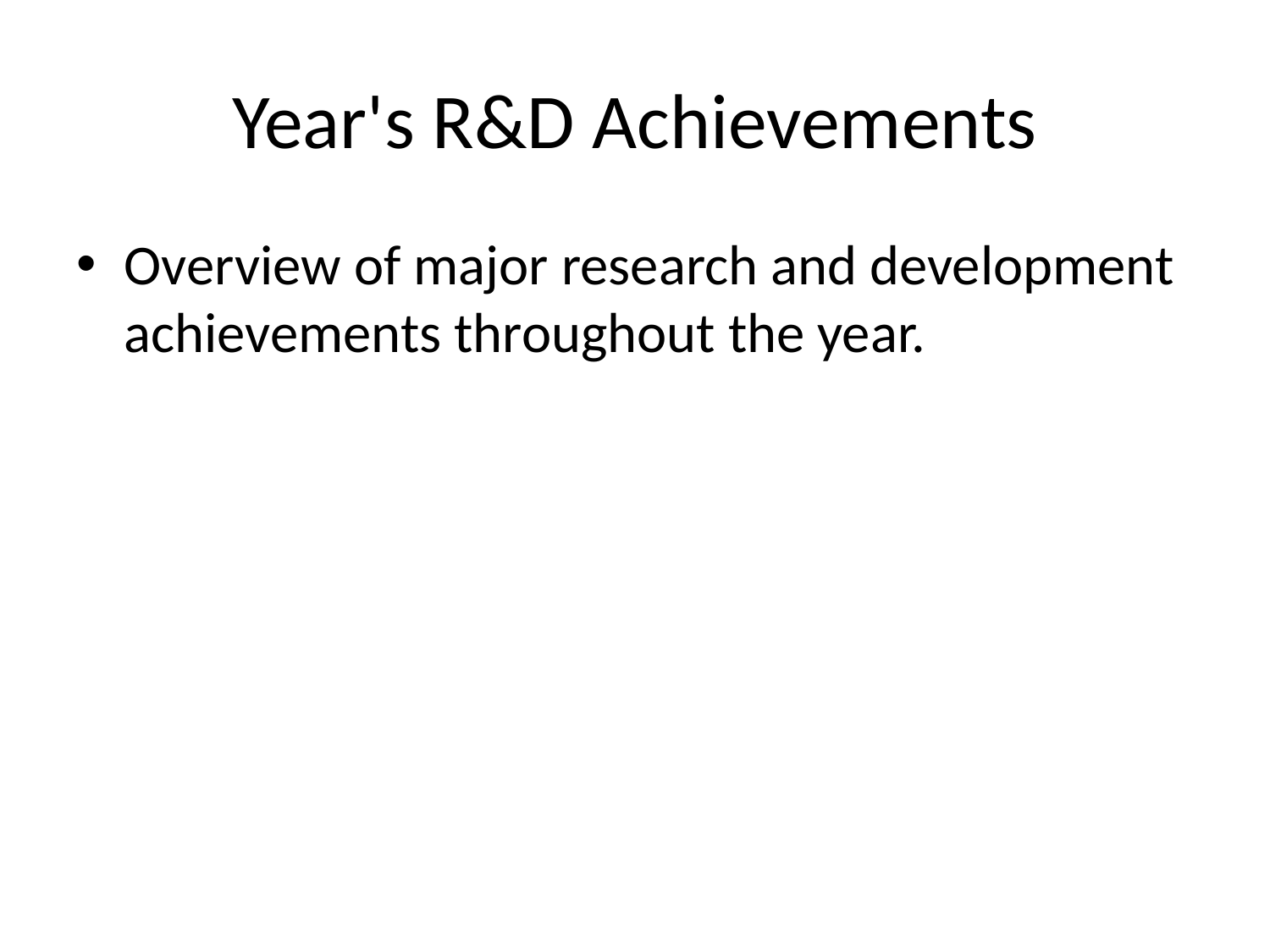

# Year's R&D Achievements
Overview of major research and development achievements throughout the year.